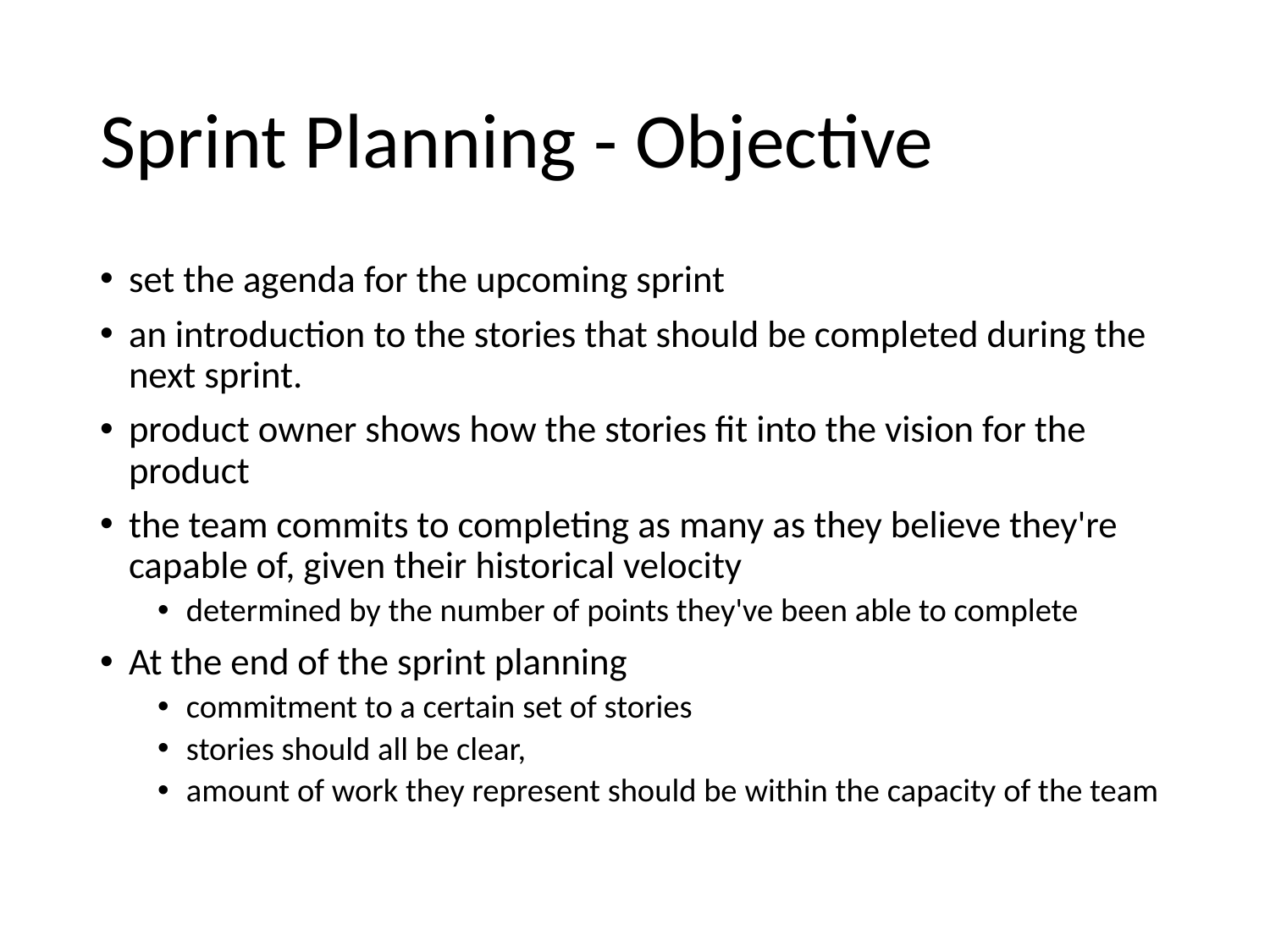

# Sprint Planning - Objective
set the agenda for the upcoming sprint
an introduction to the stories that should be completed during the next sprint.
product owner shows how the stories fit into the vision for the product
the team commits to completing as many as they believe they're capable of, given their historical velocity
determined by the number of points they've been able to complete
At the end of the sprint planning
commitment to a certain set of stories
stories should all be clear,
amount of work they represent should be within the capacity of the team